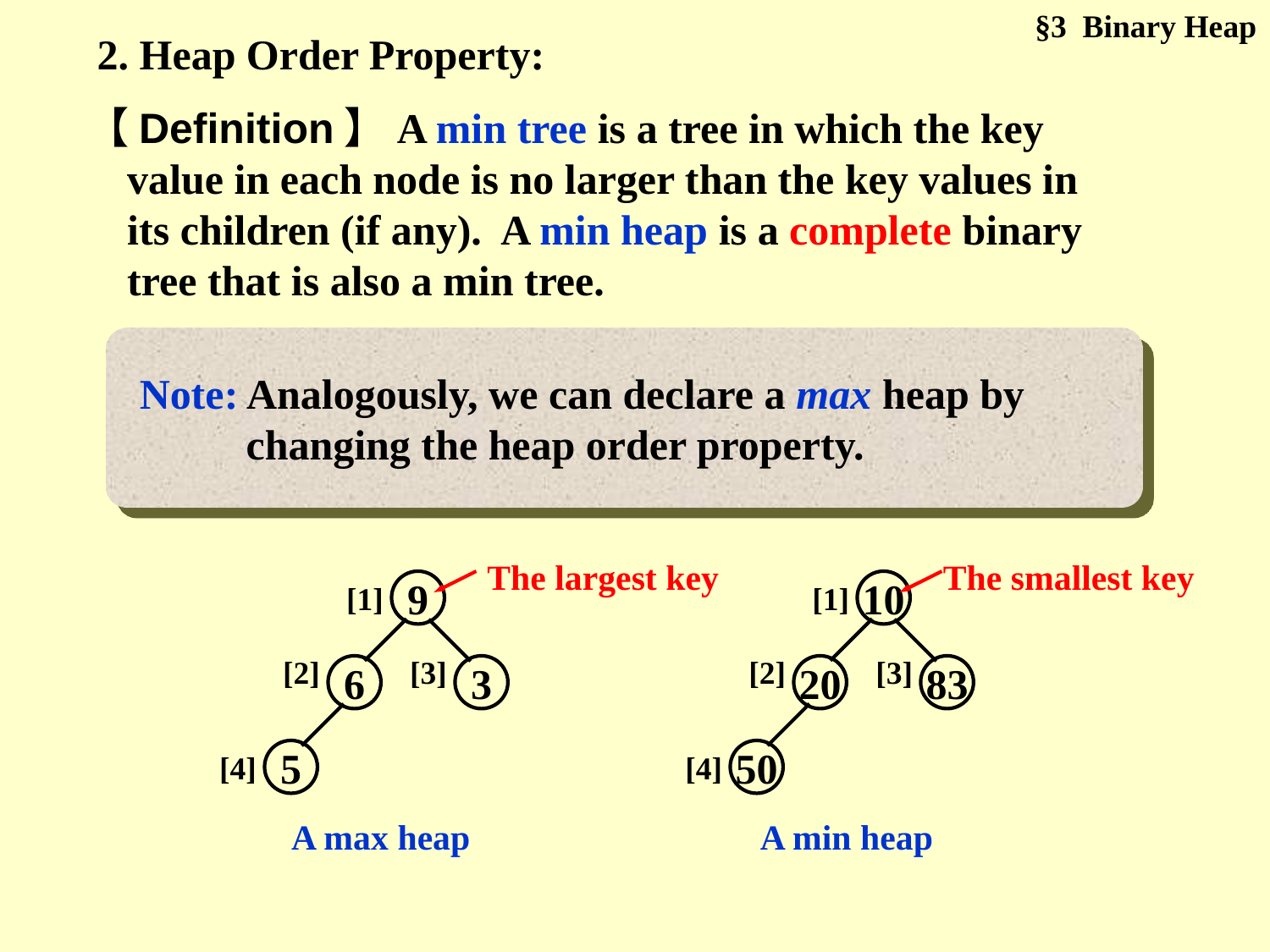

§3  Binary Heap
2. Heap Order Property:
【Definition】A min tree is a tree in which the key value in each node is no larger than the key values in its children (if any).  A min heap is a complete binary tree that is also a min tree.
Note: Analogously, we can declare a max heap by changing the heap order property.
The largest key

The smallest key

9
[1]

[2]
6
[3]
3

5
[4]
10
[1]

[2]
20
[3]
83

50
[4]
A max heap
A min heap